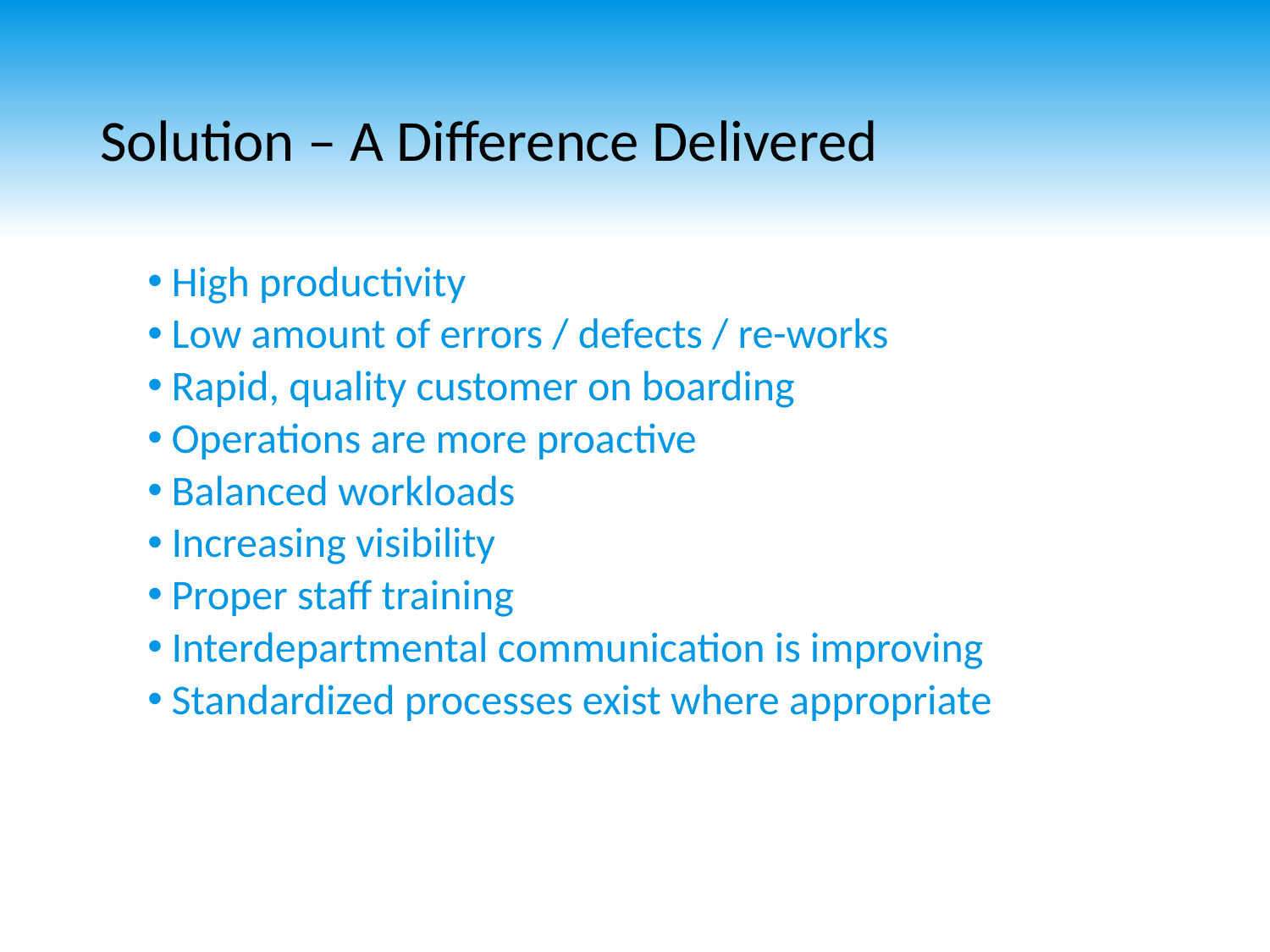

# Solution – A Difference Delivered
High productivity
Low amount of errors / defects / re-works
Rapid, quality customer on boarding
Operations are more proactive
Balanced workloads
Increasing visibility
Proper staff training
Interdepartmental communication is improving
Standardized processes exist where appropriate